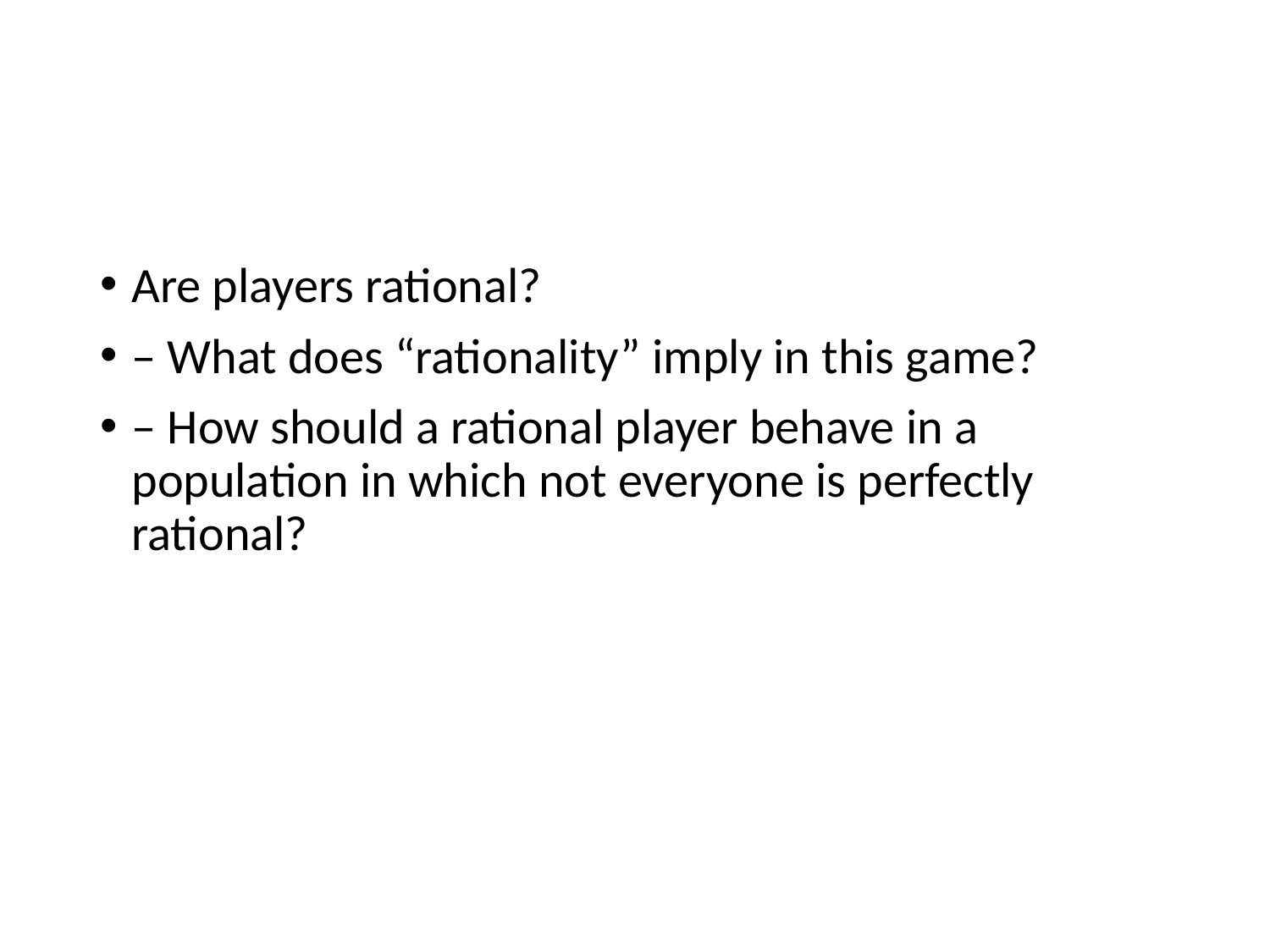

#
Are players rational?
– What does “rationality” imply in this game?
– How should a rational player behave in a population in which not everyone is perfectly rational?